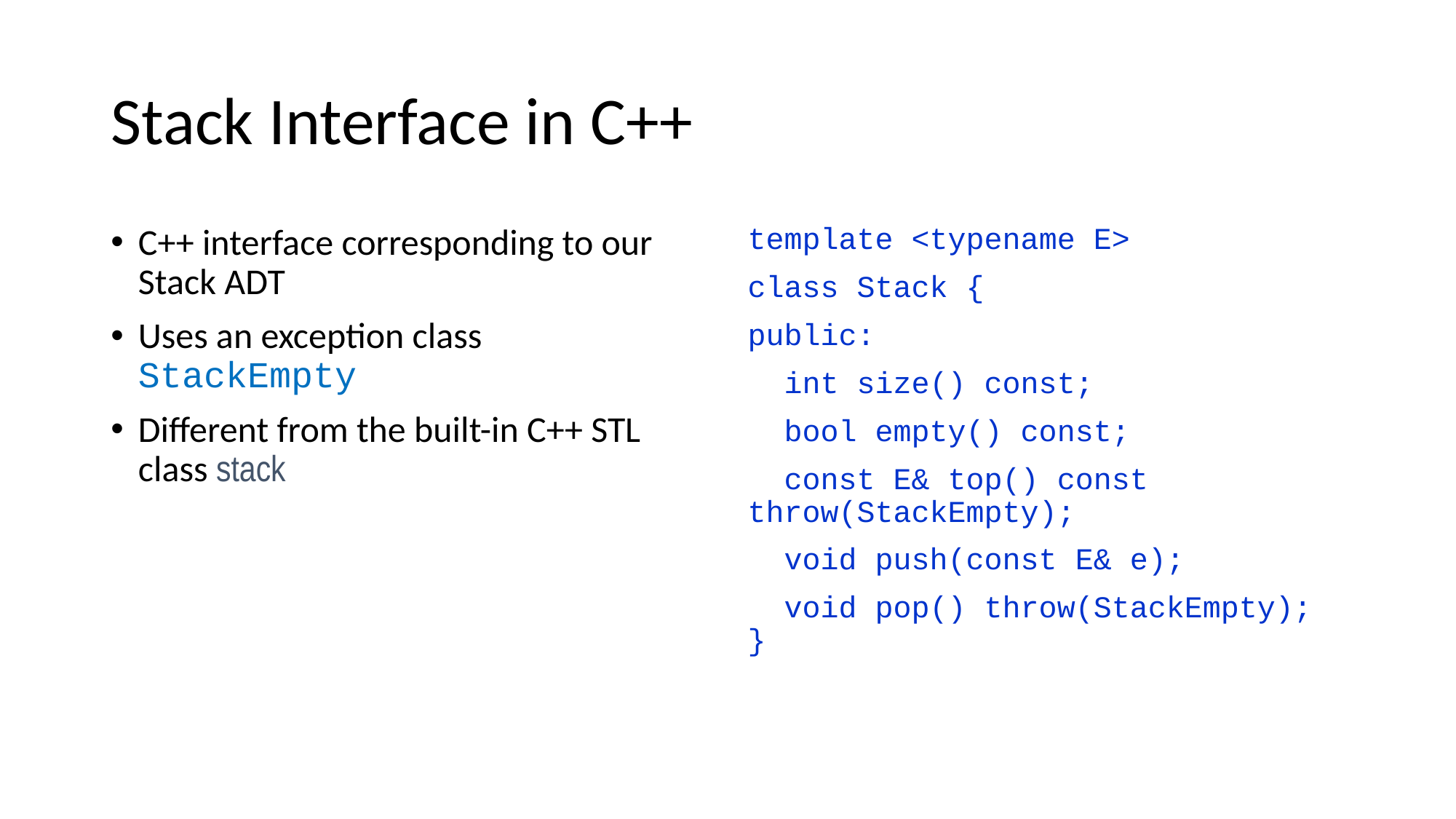

# Stack Interface in C++
C++ interface corresponding to our Stack ADT
Uses an exception class StackEmpty
Different from the built-in C++ STL class stack
template <typename E>
class Stack {
public:
  int size() const;
  bool empty() const;
  const E& top() const throw(StackEmpty);
  void push(const E& e);
  void pop() throw(StackEmpty);
}